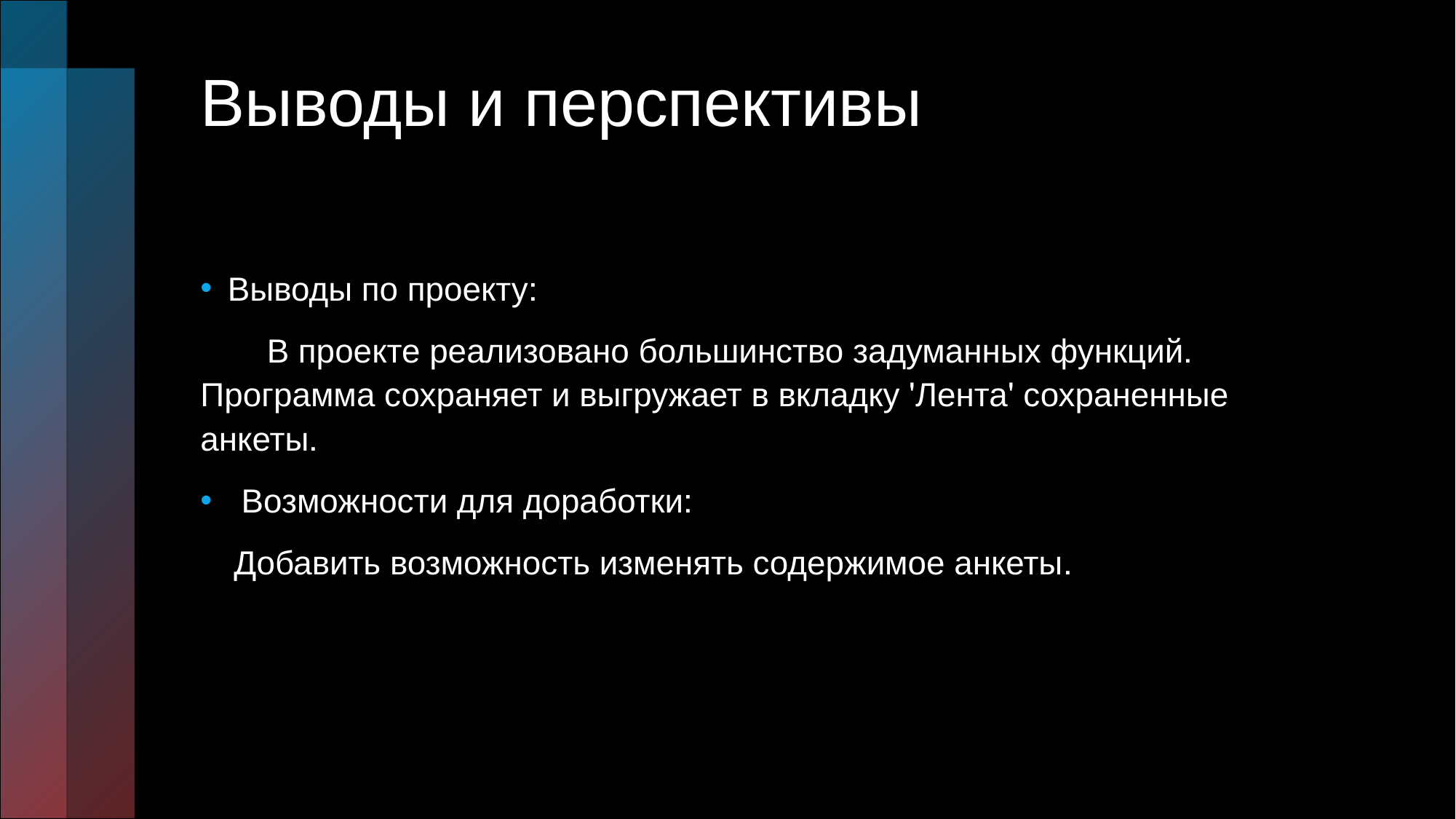

# Выводы и перспективы
Выводы по проекту:
  В проекте реализовано большинство задуманных функций. Программа сохраняет и выгружает в вкладку 'Лента' сохраненные анкеты.
Возможности для доработки:
 Добавить возможность изменять содержимое анкеты.